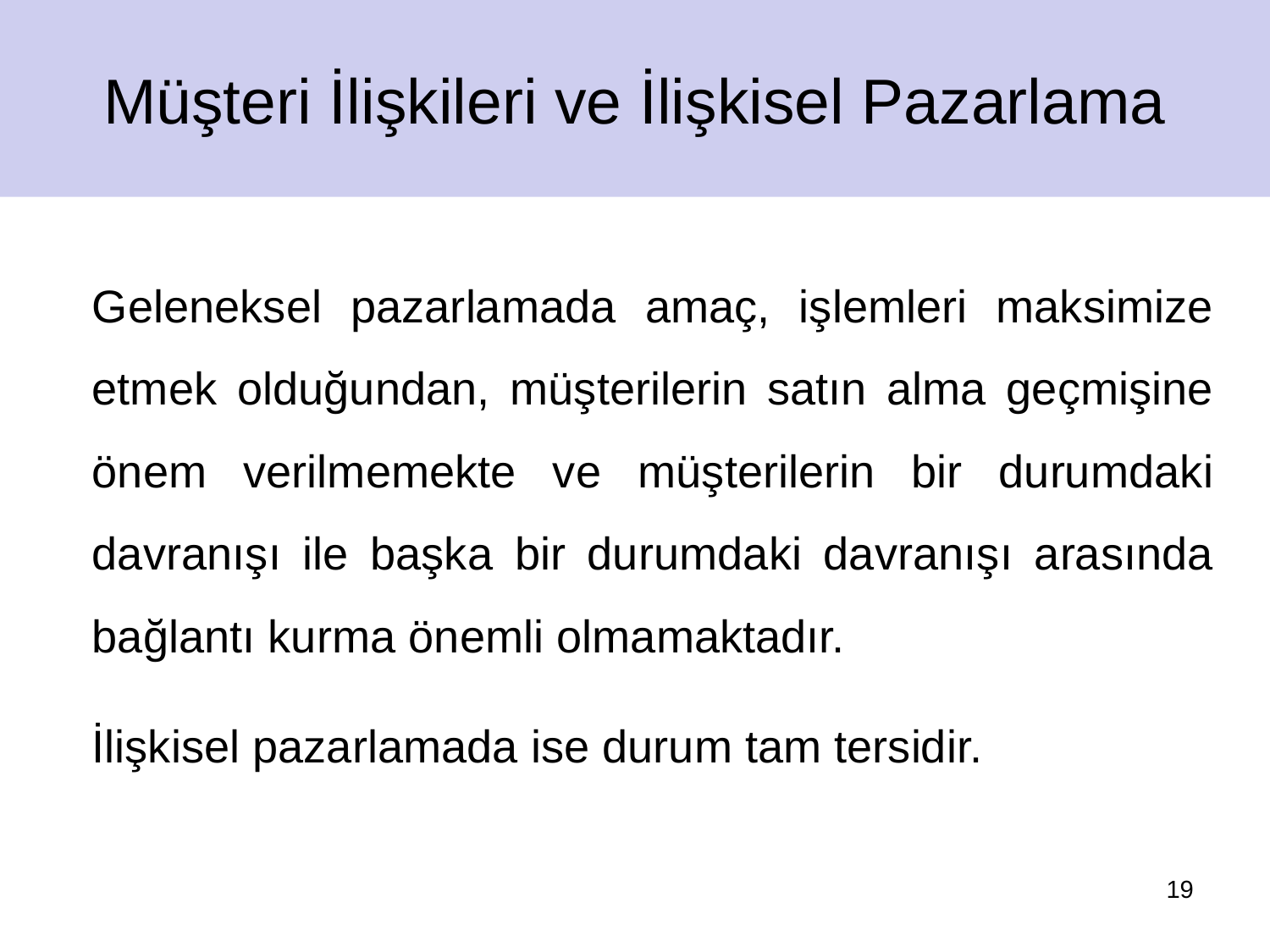

Müşteri İlişkileri ve İlişkisel Pazarlama
	Geleneksel pazarlamada amaç, işlemleri maksimize etmek olduğundan, müşterilerin satın alma geçmişine önem verilmemekte ve müşterilerin bir durumdaki davranışı ile başka bir durumdaki davranışı arasında bağlantı kurma önemli olmamaktadır.
	İlişkisel pazarlamada ise durum tam tersidir.
19